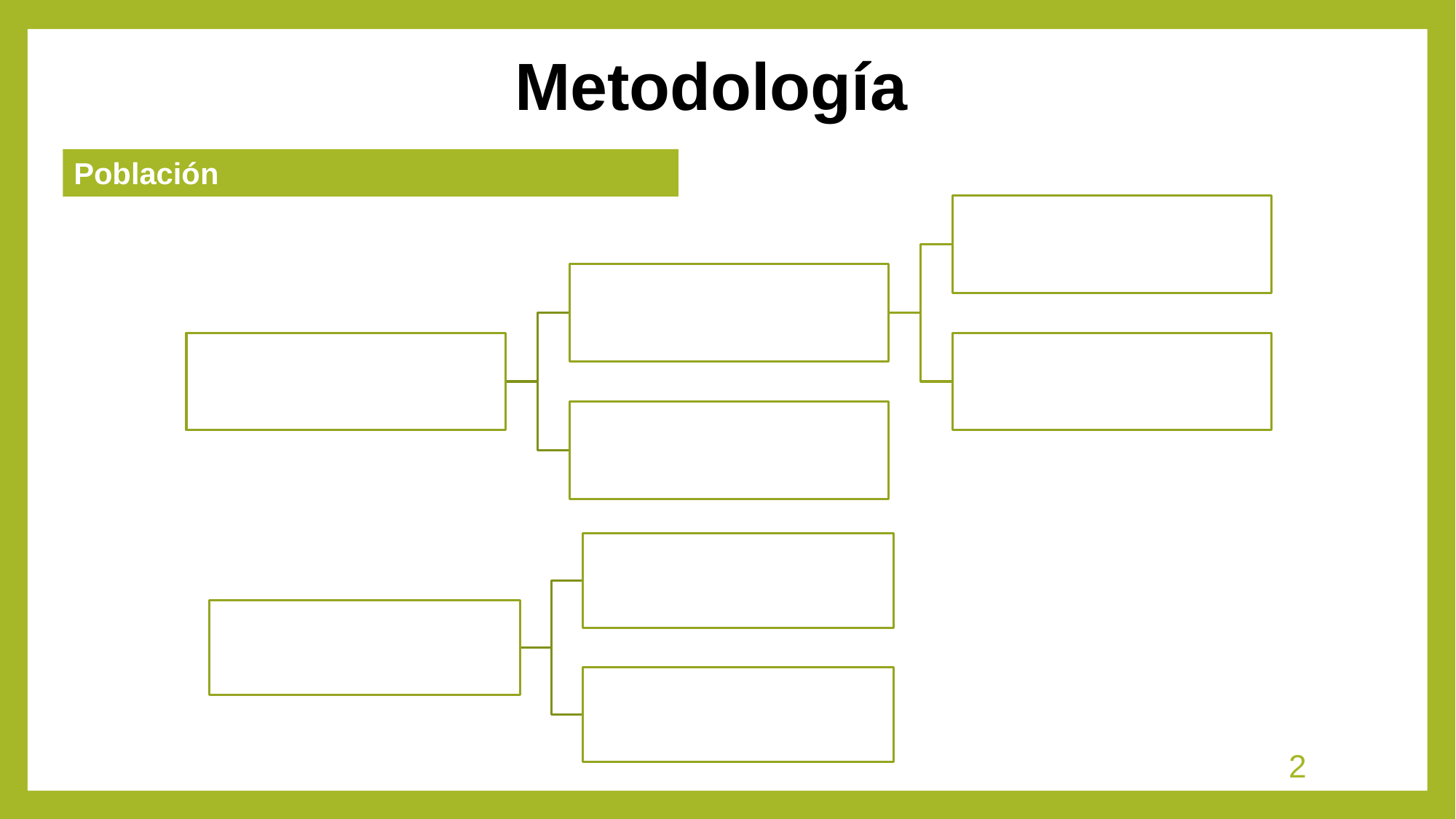

Metodología
Población

Presencia de COVID-19

40 Enfermedad Cardiaca

50 registros de Smartwatch

Ausencia de COVID -19

10 normales

225 Enfermedad cardiaca

275 Registros Holter

50 normales
2